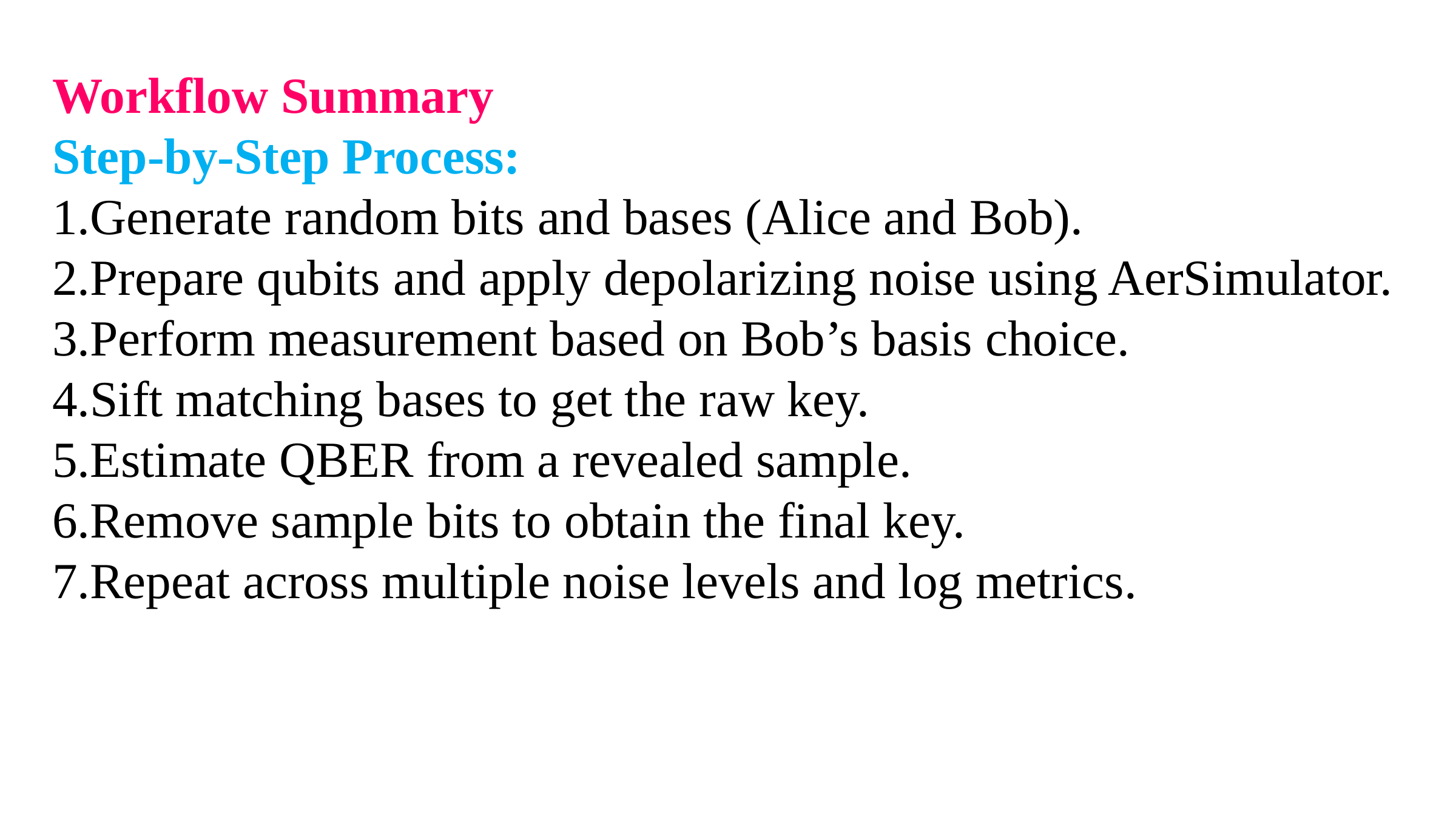

Workflow Summary
Step-by-Step Process:
Generate random bits and bases (Alice and Bob).
Prepare qubits and apply depolarizing noise using AerSimulator.
Perform measurement based on Bob’s basis choice.
Sift matching bases to get the raw key.
Estimate QBER from a revealed sample.
Remove sample bits to obtain the final key.
Repeat across multiple noise levels and log metrics.